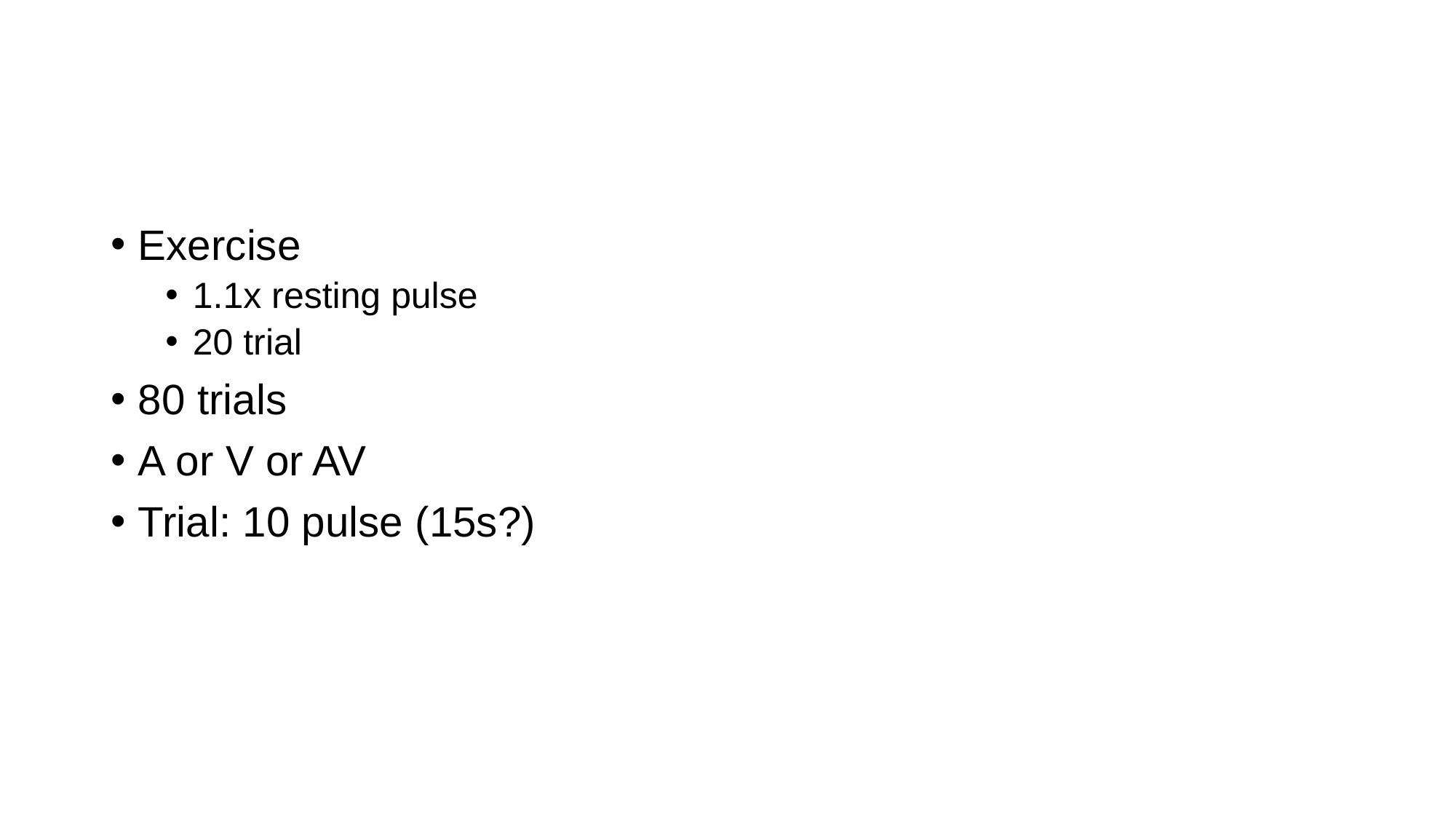

#
Exercise
1.1x resting pulse
20 trial
80 trials
A or V or AV
Trial: 10 pulse (15s?)